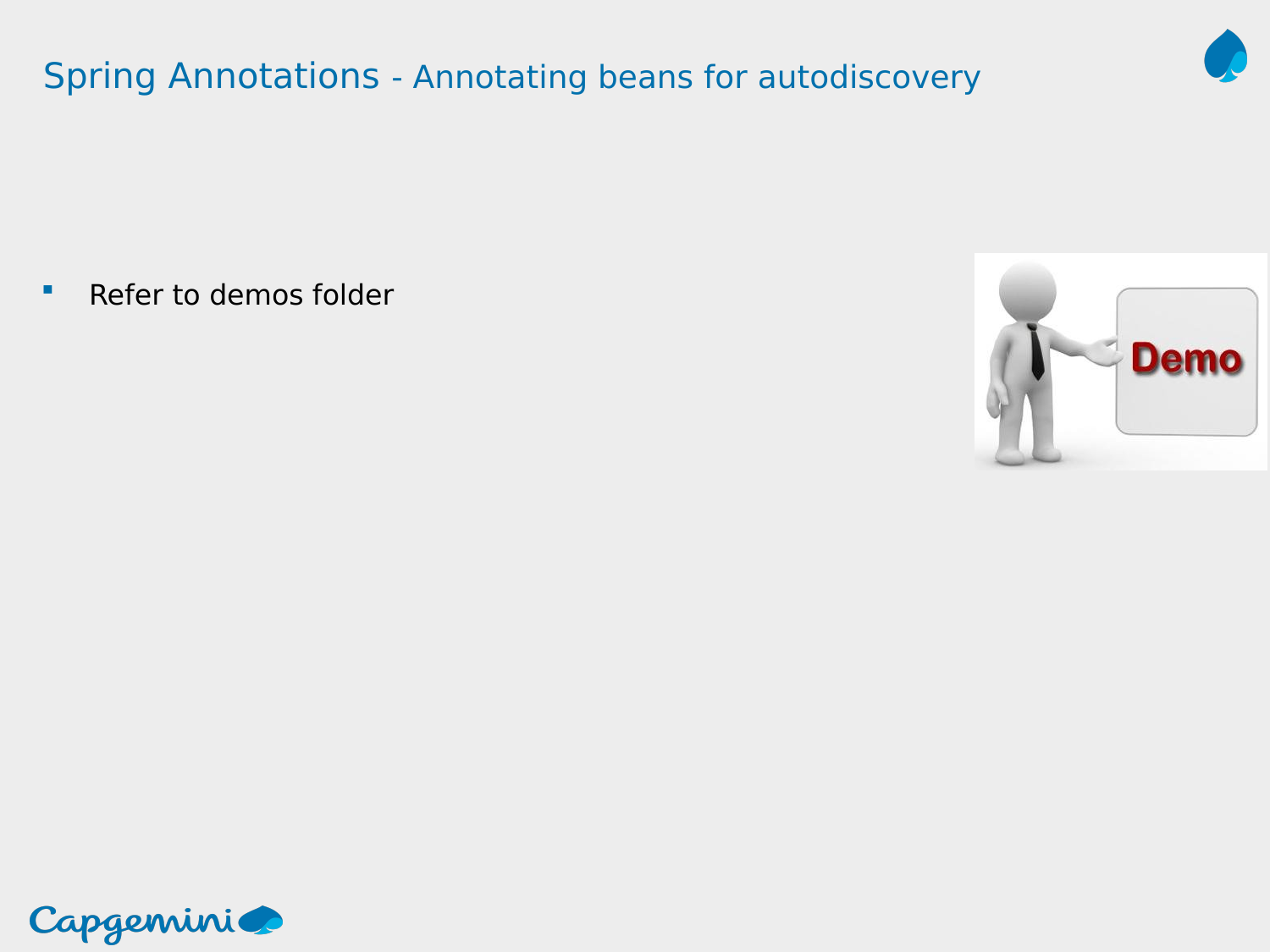

# Spring Annotations - Annotating beans for autodiscovery

Refer to demos folder